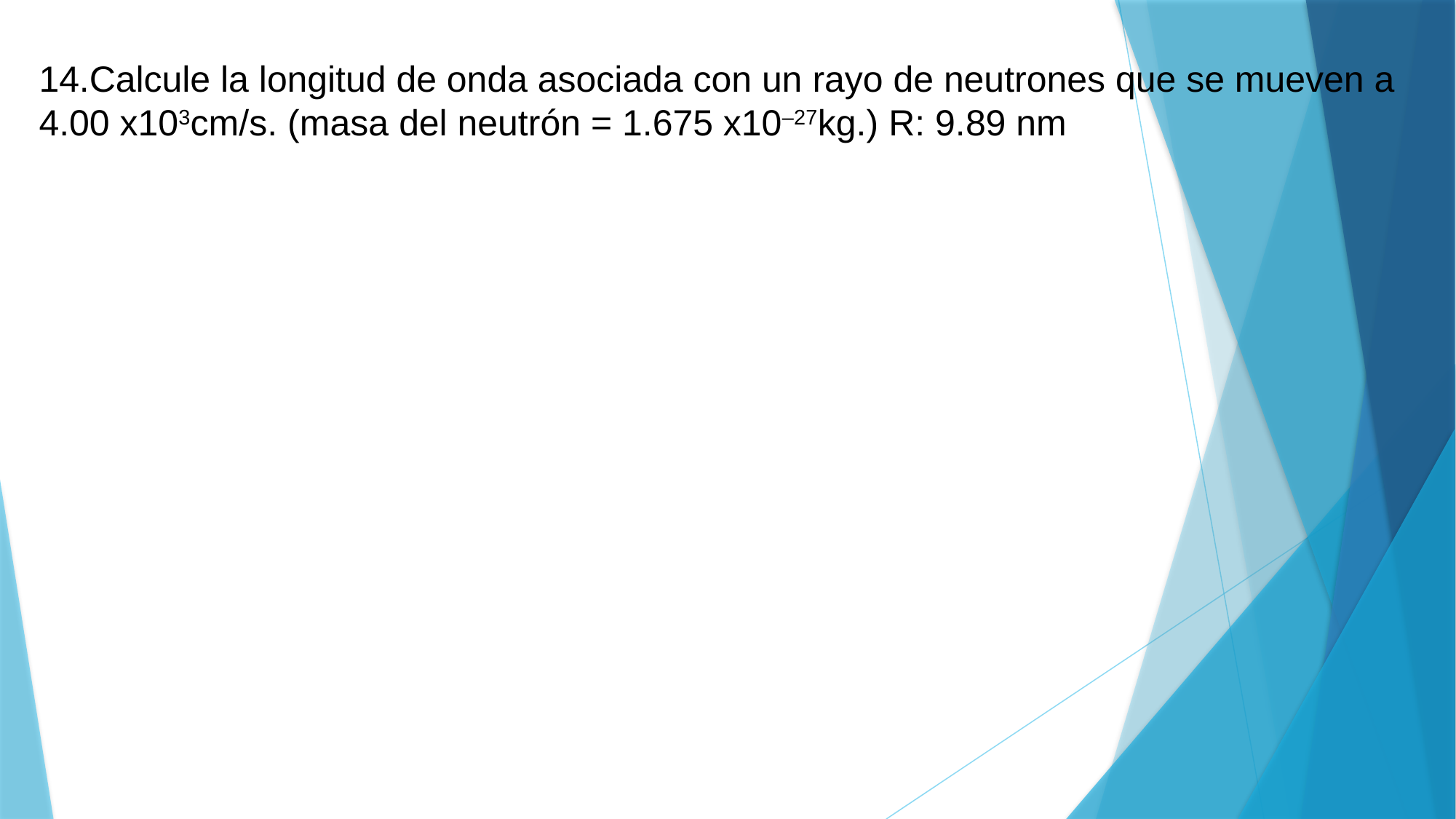

14.Calcule la longitud de onda asociada con un rayo de neutrones que se mueven a 4.00 x103cm/s. (masa del neutrón = 1.675 x10–27kg.) R: 9.89 nm